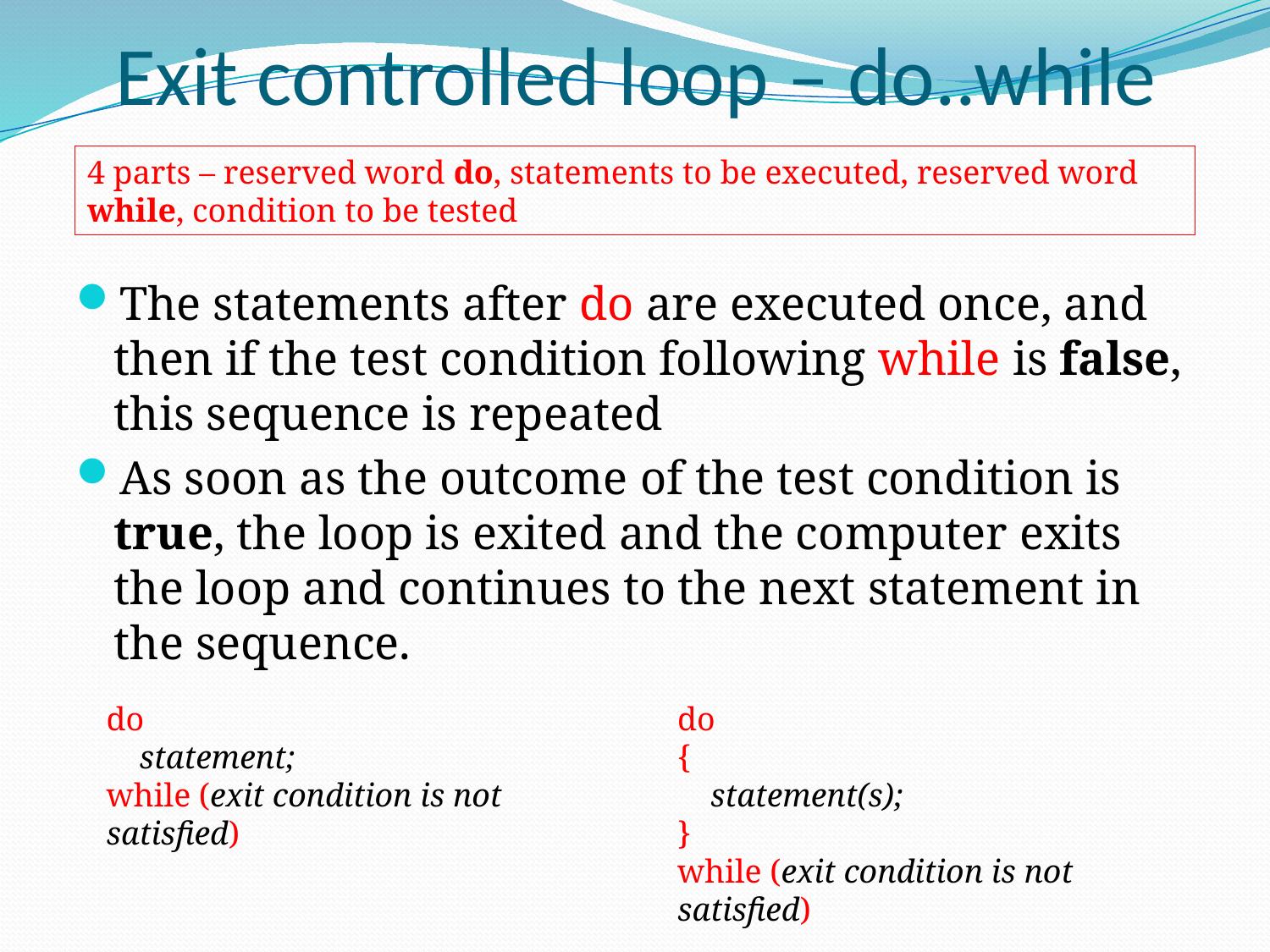

# Exit controlled loop – do..while
4 parts – reserved word do, statements to be executed, reserved word while, condition to be tested
The statements after do are executed once, and then if the test condition following while is false, this sequence is repeated
As soon as the outcome of the test condition is true, the loop is exited and the computer exits the loop and continues to the next statement in the sequence.
do
    statement;
while (exit condition is not satisfied)

do
{
    statement(s);
}
while (exit condition is not satisfied)